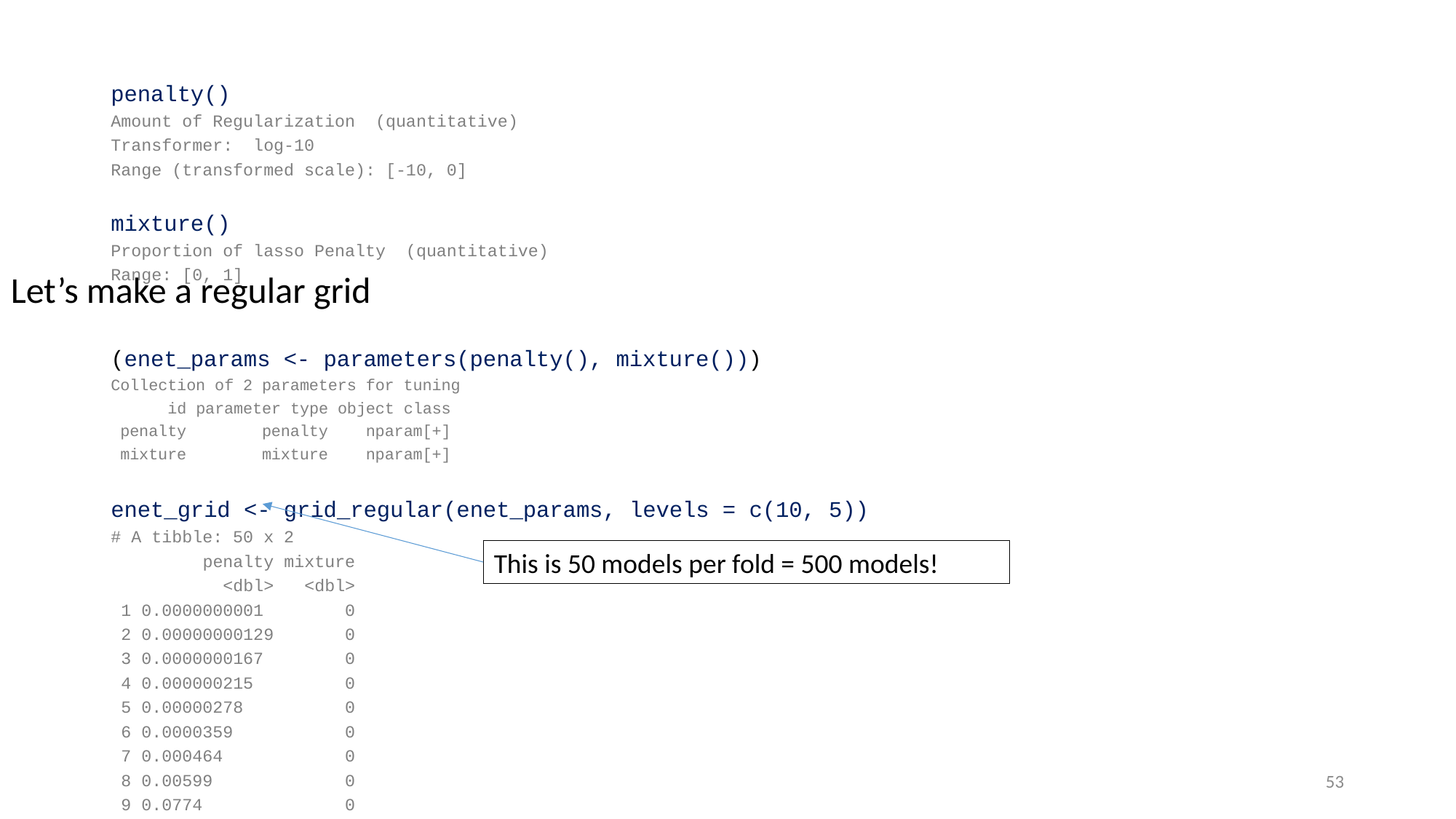

penalty()
Amount of Regularization  (quantitative)
Transformer:  log-10
Range (transformed scale): [-10, 0]

mixture()
Proportion of lasso Penalty  (quantitative)
Range: [0, 1]

(enet_params <- parameters(penalty(), mixture()))
Collection of 2 parameters for tuning
      id parameter type object class
 penalty        penalty    nparam[+]
 mixture        mixture    nparam[+]

enet_grid <- grid_regular(enet_params, levels = c(10, 5))
# A tibble: 50 x 2
         penalty mixture
           <dbl>   <dbl>
 1 0.0000000001        0
 2 0.00000000129       0
 3 0.0000000167        0
 4 0.000000215         0
 5 0.00000278          0
 6 0.0000359           0
 7 0.000464            0
 8 0.00599             0
 9 0.0774              0
10 1                   0
# ... with 40 more rows
Let’s make a regular grid
This is 50 models per fold = 500 models!
53